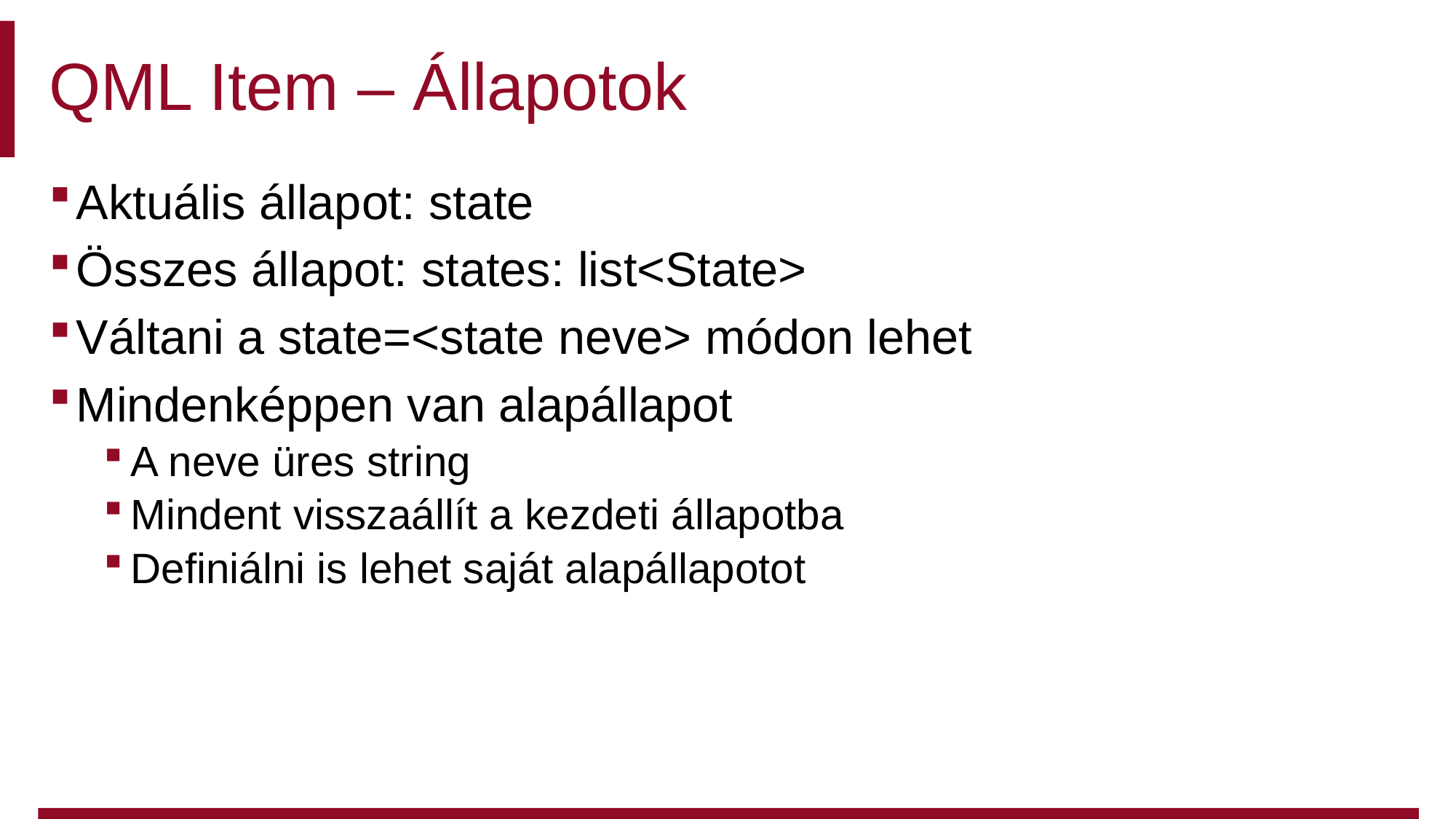

# QML Item – Állapotok
Aktuális állapot: state
Összes állapot: states: list<State>
Váltani a state=<state neve> módon lehet
Mindenképpen van alapállapot
A neve üres string
Mindent visszaállít a kezdeti állapotba
Definiálni is lehet saját alapállapotot